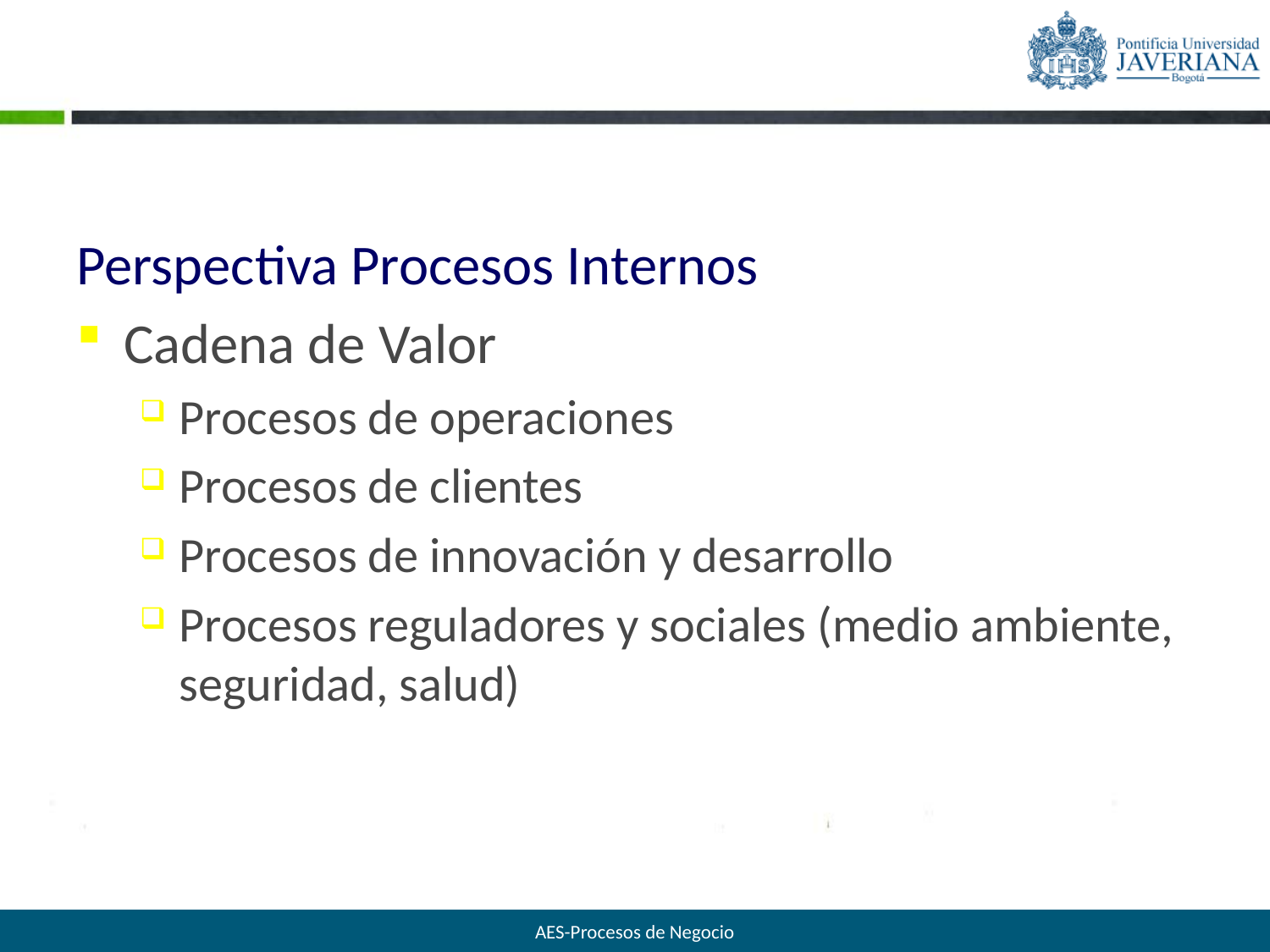

Perspectiva Procesos Internos
Cadena de Valor
Procesos de operaciones
Procesos de clientes
Procesos de innovación y desarrollo
Procesos reguladores y sociales (medio ambiente, seguridad, salud)